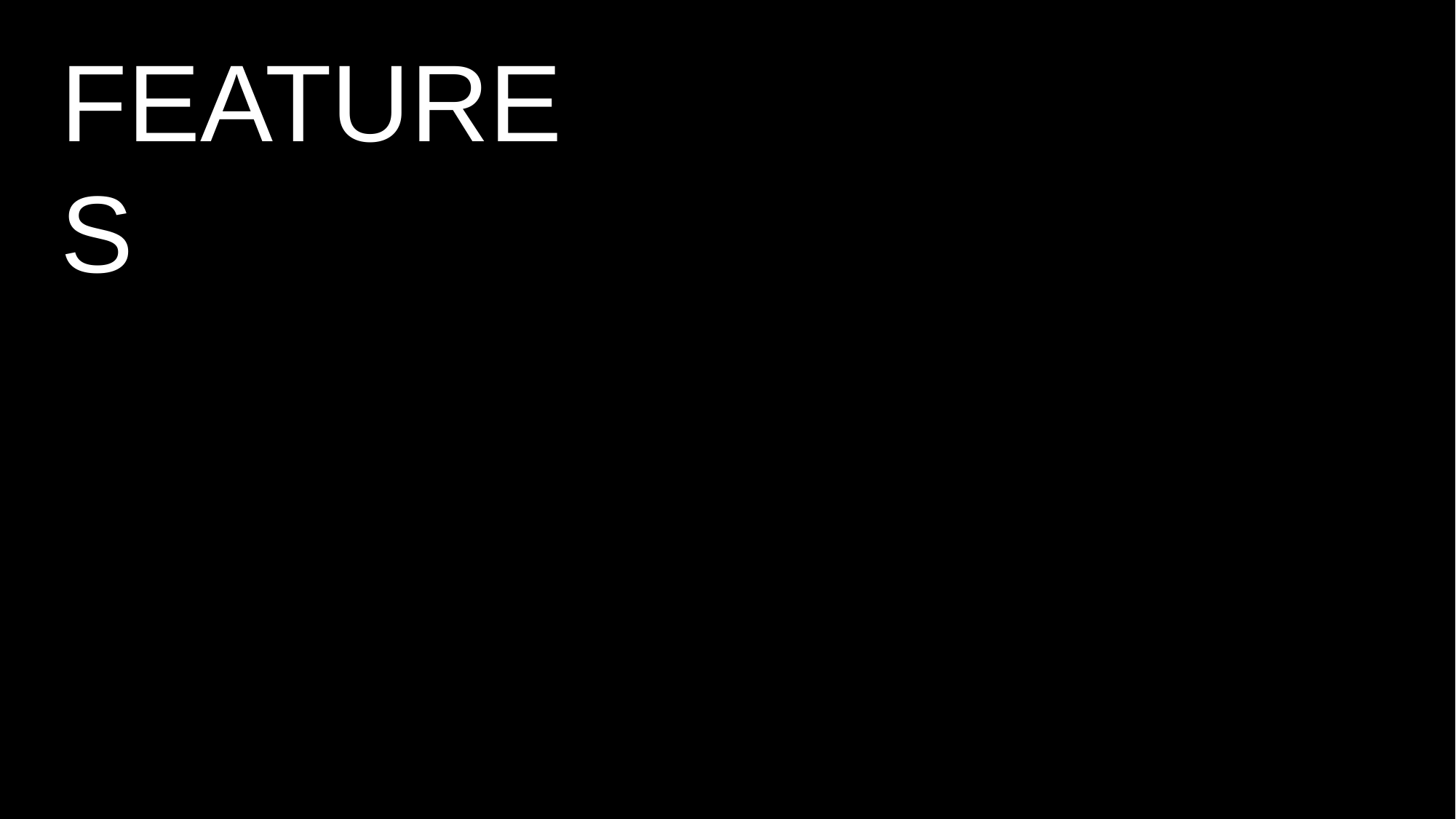

FEATURES

DAVINCI RESOLVE
LINKEDIN
57% of Job Seekers Use LinkedIn to Find New Job Opportunities
61 Million Users Look for Jobs Through LinkedIn Weekly
Over 58 Million Companies Are On LinkedIn

Easy to code
3rd most popular language in the world
Top 15% programming professionals have python certification
TTHIS IS Davinci Resolve

SFEGSHRHRH